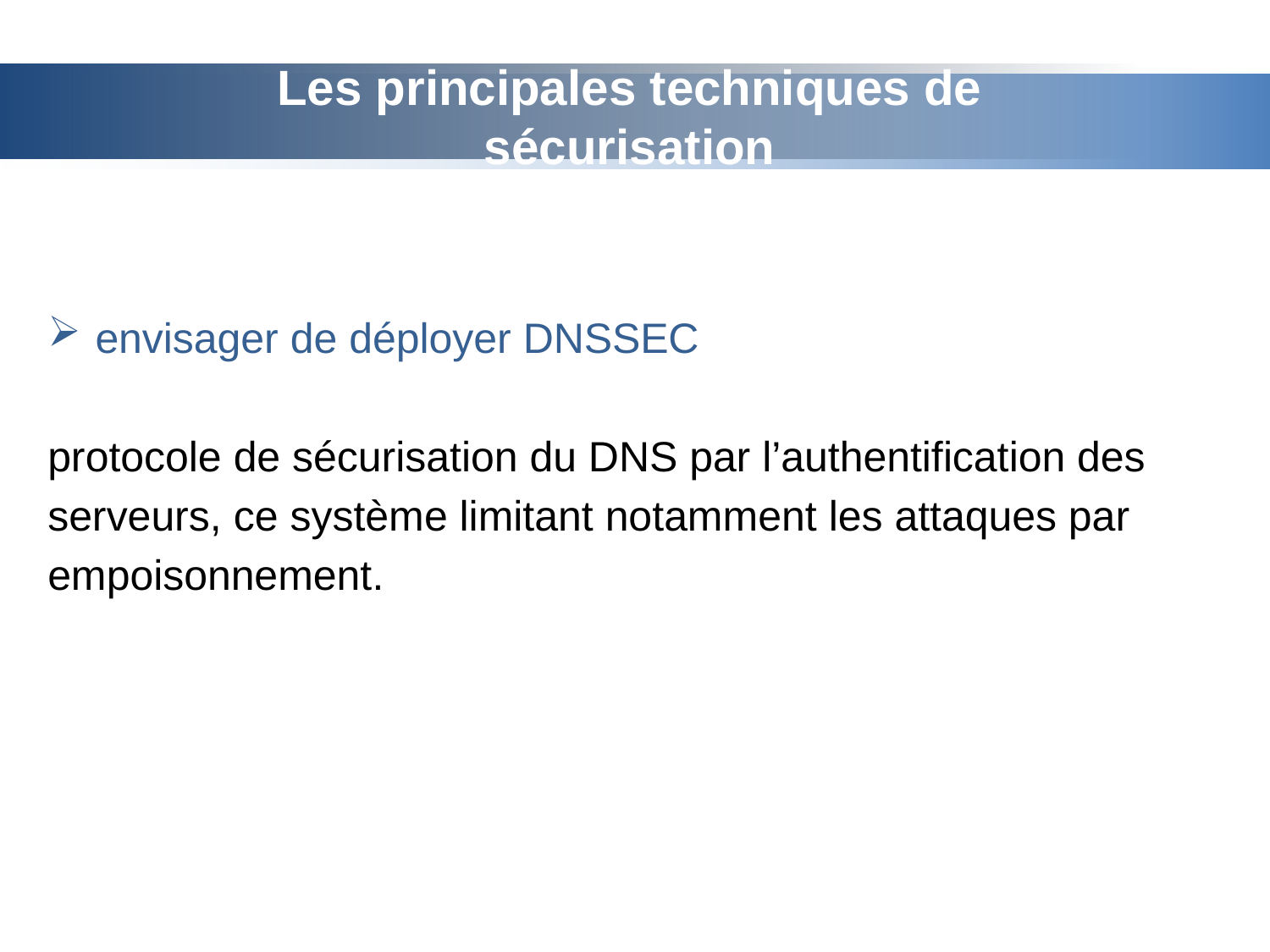

# Les principales techniques de sécurisation

envisager de déployer DNSSEC

protocole de sécurisation du DNS par l’authentification des
serveurs, ce système limitant notamment les attaques par
empoisonnement.